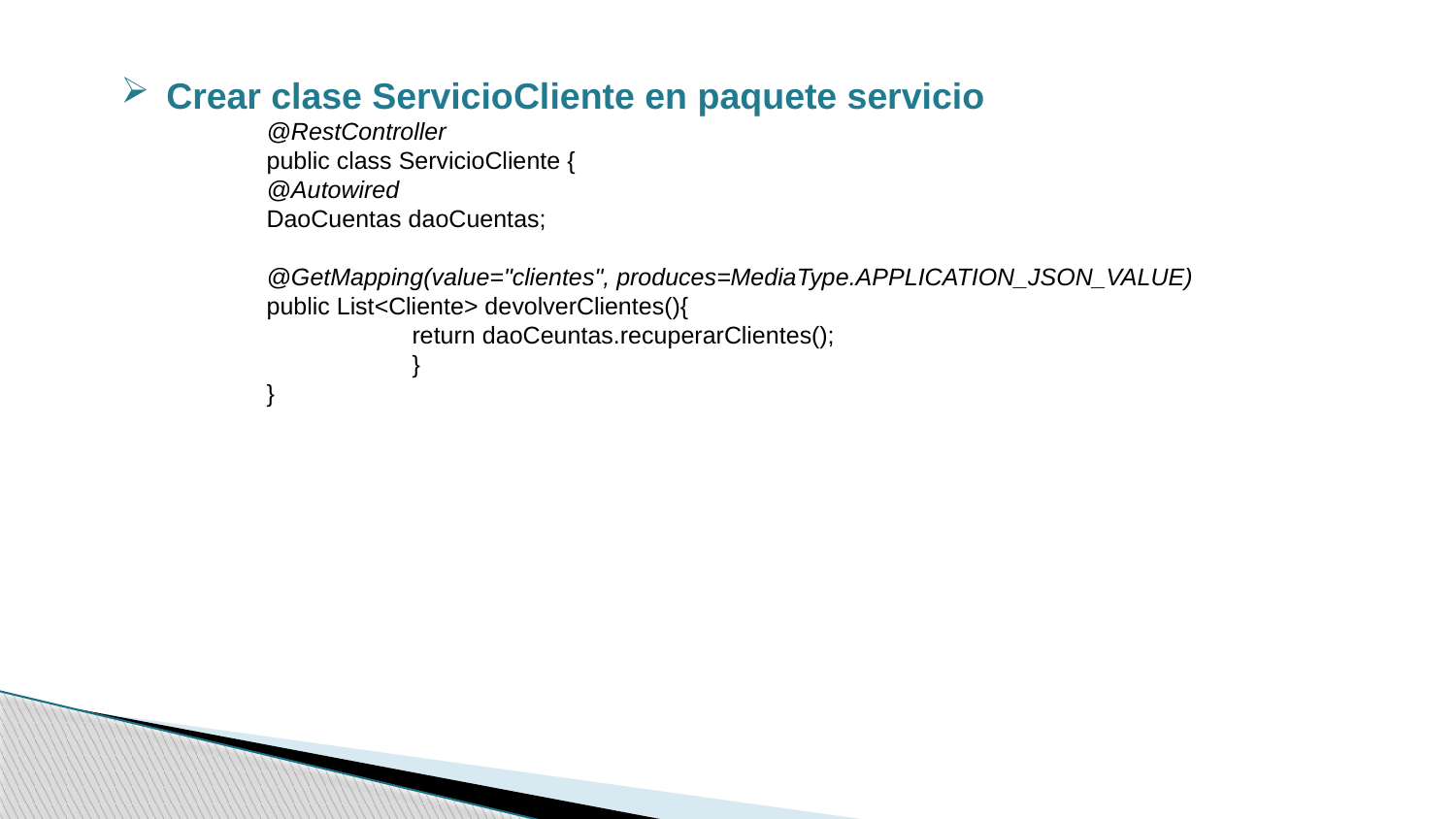

Crear clase ServicioCliente en paquete servicio
@RestController
public class ServicioCliente {
@Autowired
DaoCuentas daoCuentas;

@GetMapping(value="clientes", produces=MediaType.APPLICATION_JSON_VALUE)
public List<Cliente> devolverClientes(){
	return daoCeuntas.recuperarClientes();
	}
}